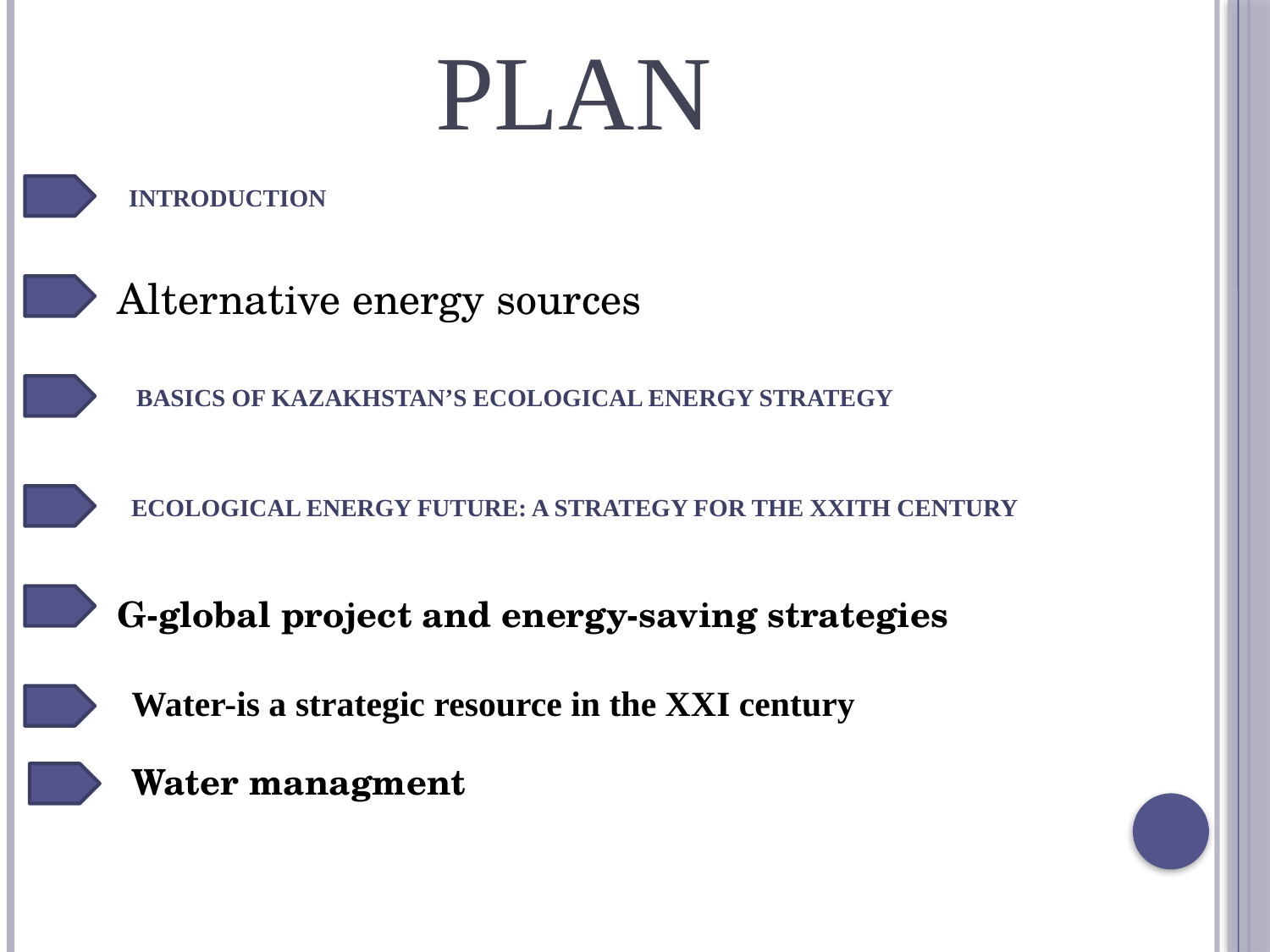

# Plan

INTRODUCTION
Alternative energy sources

Basics of Kazakhstan’s ecological energy strategy

ECOLOGICAL ENERGY FUTURE: A STRATEGY FOR THE XXITH CENTURY

G-global project and energy-saving strategies
Water-is a strategic resource in the XXI century

Water managment